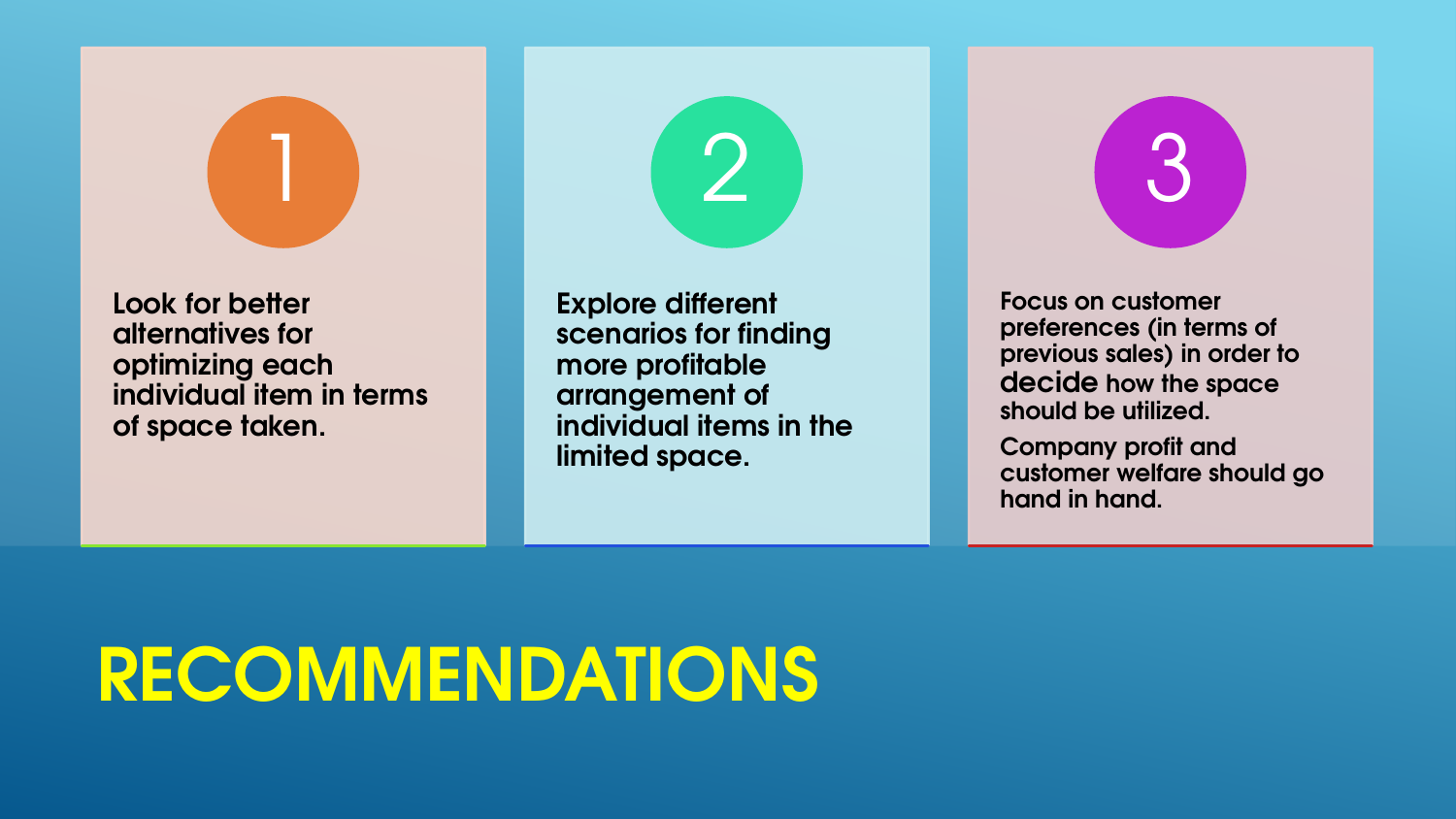

Look for better alternatives for optimizing each individual item in terms of space taken.
1
Explore different scenarios for finding more profitable arrangement of individual items in the limited space.
2
Focus on customer preferences (in terms of previous sales) in order to decide how the space should be utilized.
Company profit and customer welfare should go hand in hand.
3
# Recommendations